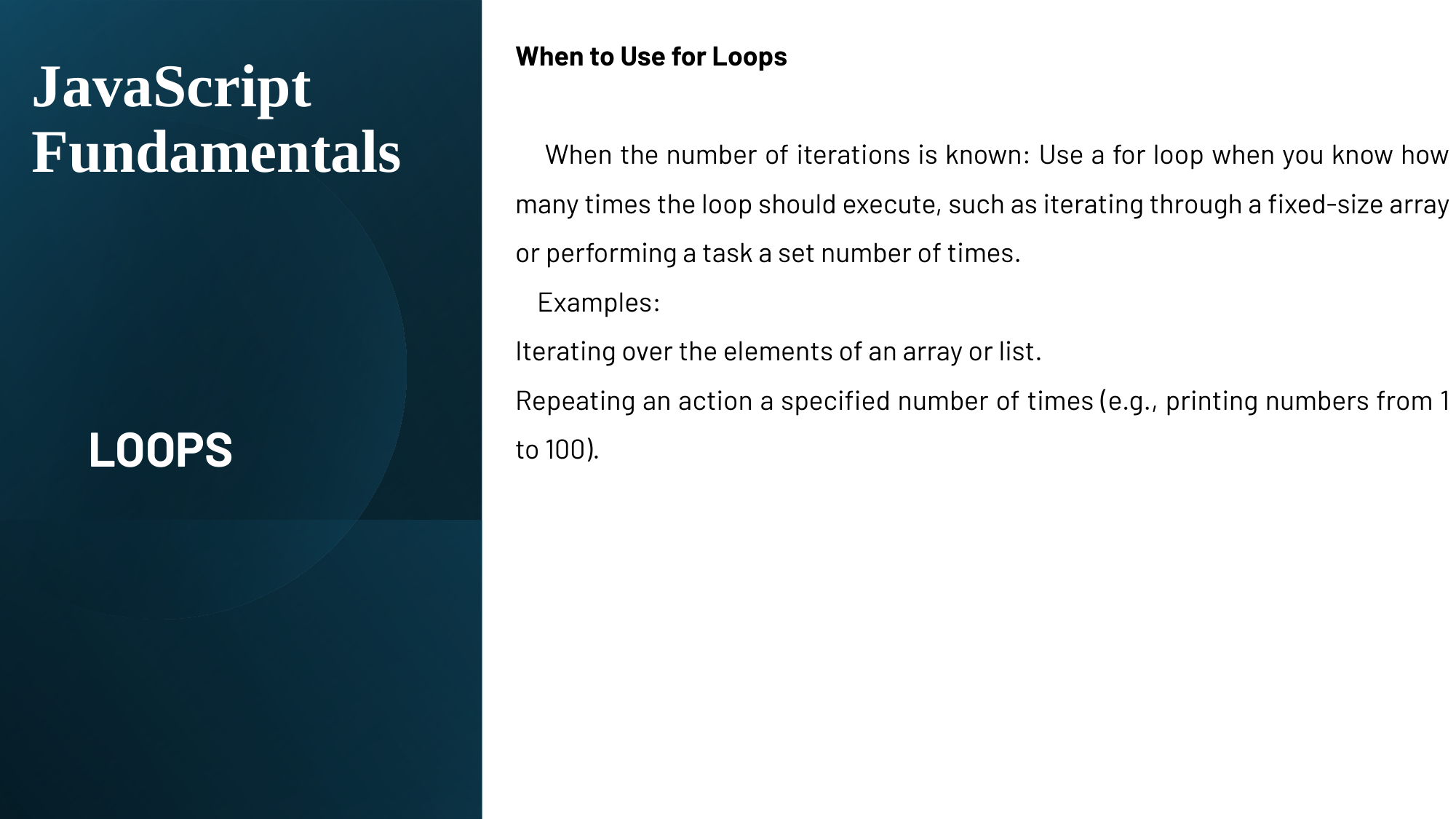

When to Use for Loops

    When the number of iterations is known: Use a for loop when you know how many times the loop should execute, such as iterating through a fixed-size array or performing a task a set number of times.
    Examples:
Iterating over the elements of an array or list.
Repeating an action a specified number of times (e.g., printing numbers from 1 to 100).
# JavaScript Fundamentals

LOOPS